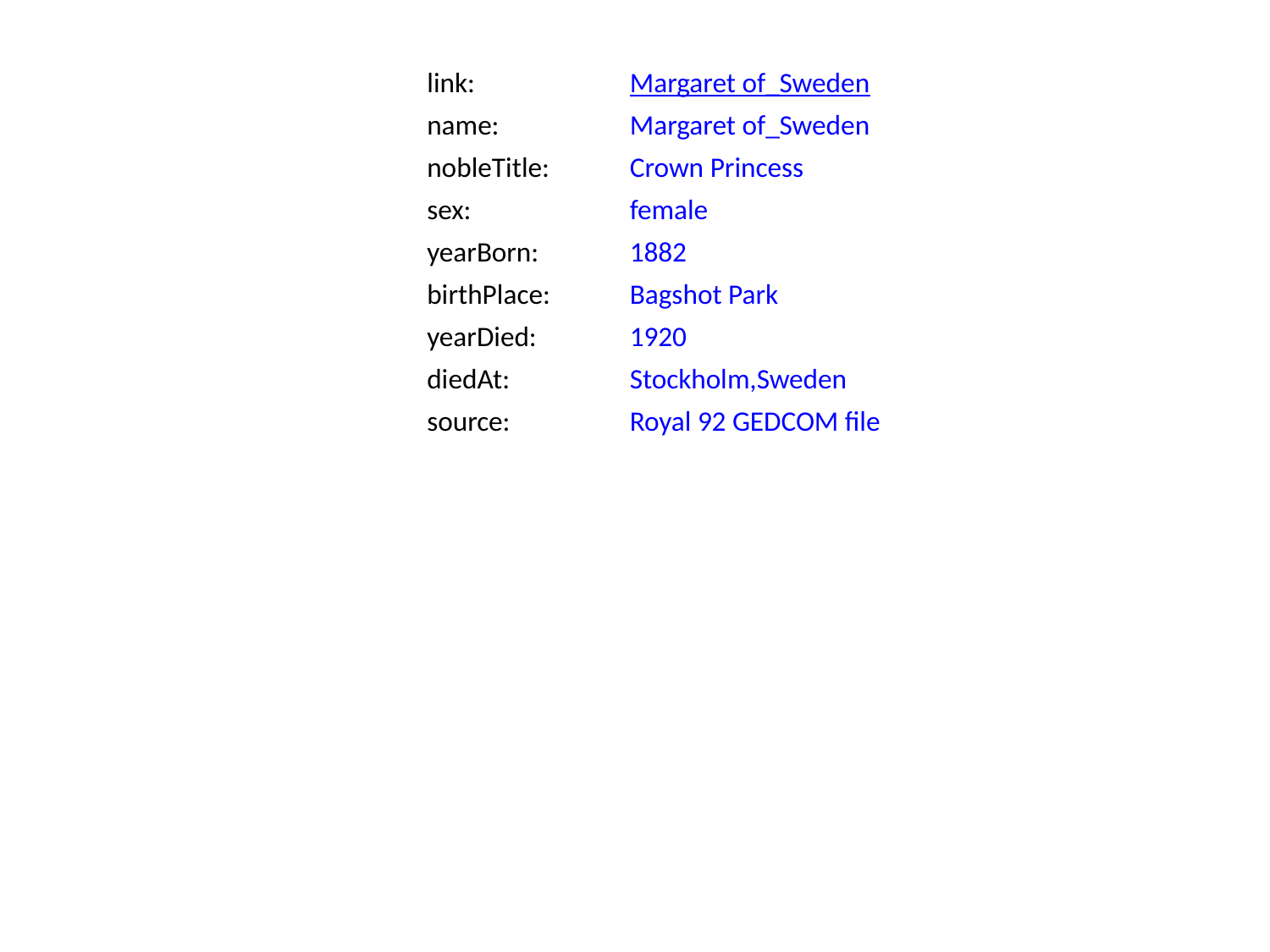

link:

Margaret of_Sweden

name:

Margaret of_Sweden

nobleTitle:

Crown Princess

sex:

female

yearBorn:

1882

birthPlace:

Bagshot Park

yearDied:

1920

diedAt:

Stockholm,Sweden

source:

Royal 92 GEDCOM file